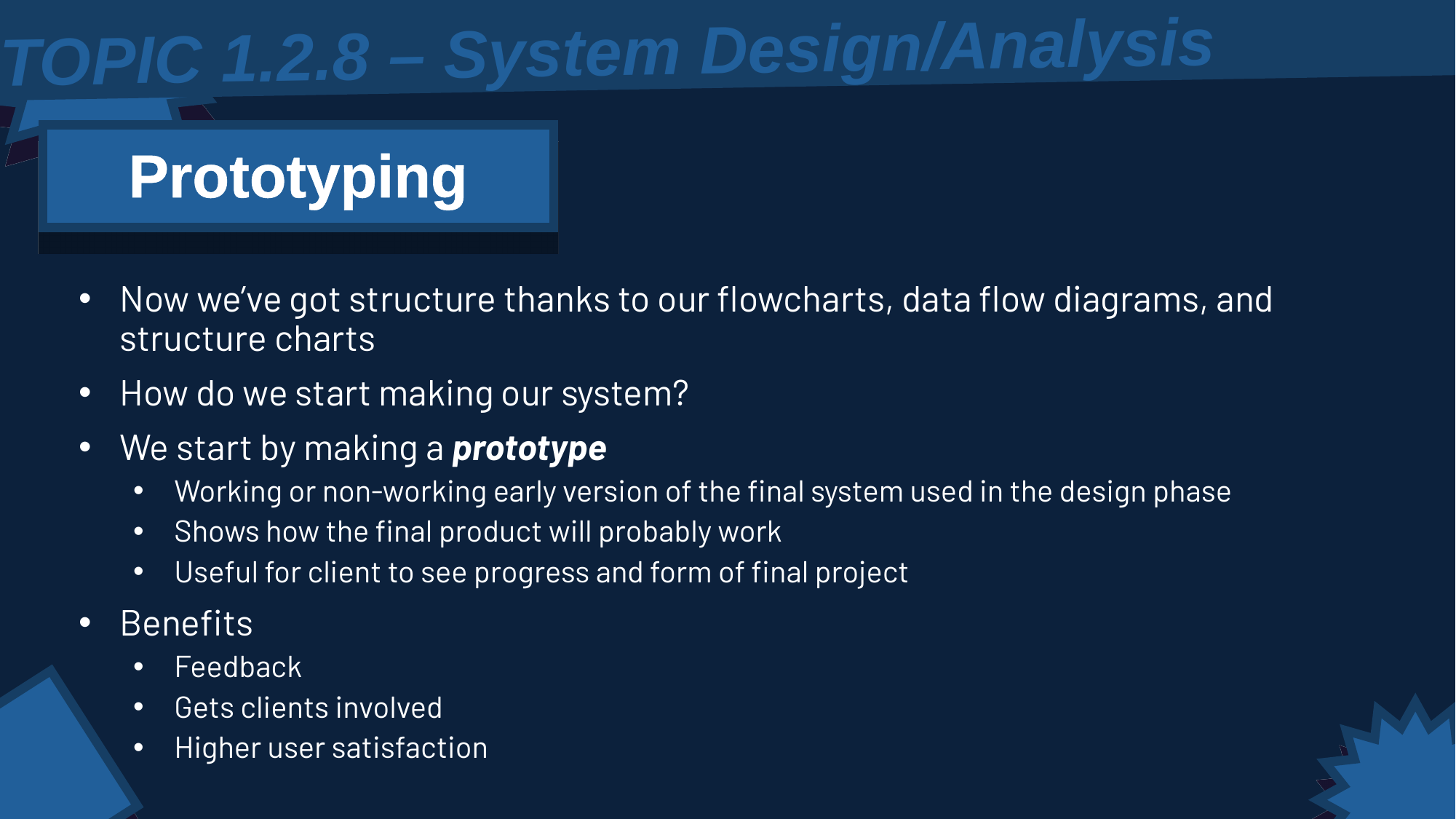

TOPIC 1.2.8 – System Design/Analysis

Prototyping
Now we’ve got structure thanks to our flowcharts, data flow diagrams, and structure charts
How do we start making our system?
We start by making a prototype
Working or non-working early version of the final system used in the design phase
Shows how the final product will probably work
Useful for client to see progress and form of final project
Benefits
Feedback
Gets clients involved
Higher user satisfaction